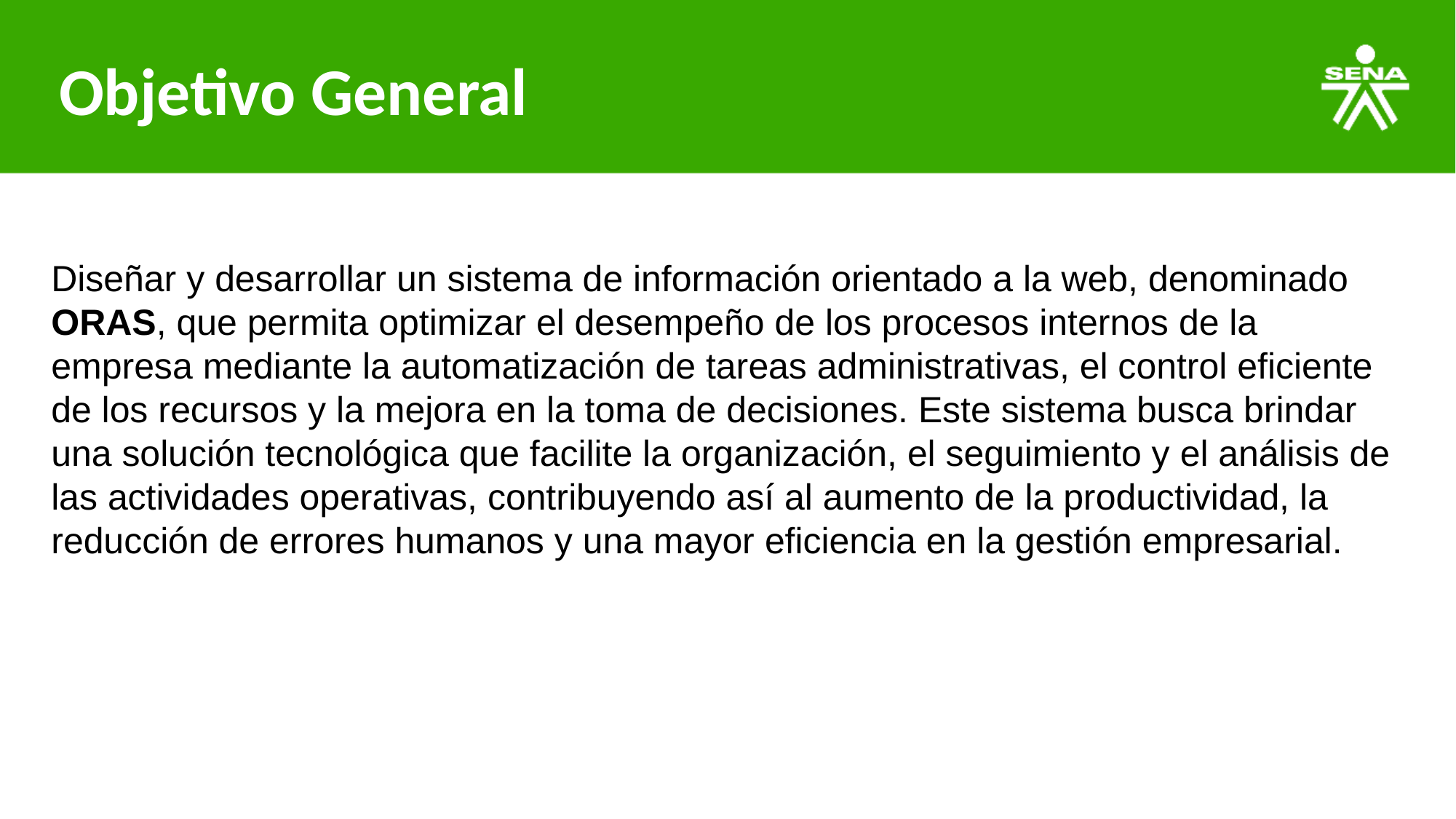

# Objetivo General
Diseñar y desarrollar un sistema de información orientado a la web, denominado ORAS, que permita optimizar el desempeño de los procesos internos de la empresa mediante la automatización de tareas administrativas, el control eficiente de los recursos y la mejora en la toma de decisiones. Este sistema busca brindar una solución tecnológica que facilite la organización, el seguimiento y el análisis de las actividades operativas, contribuyendo así al aumento de la productividad, la reducción de errores humanos y una mayor eficiencia en la gestión empresarial.